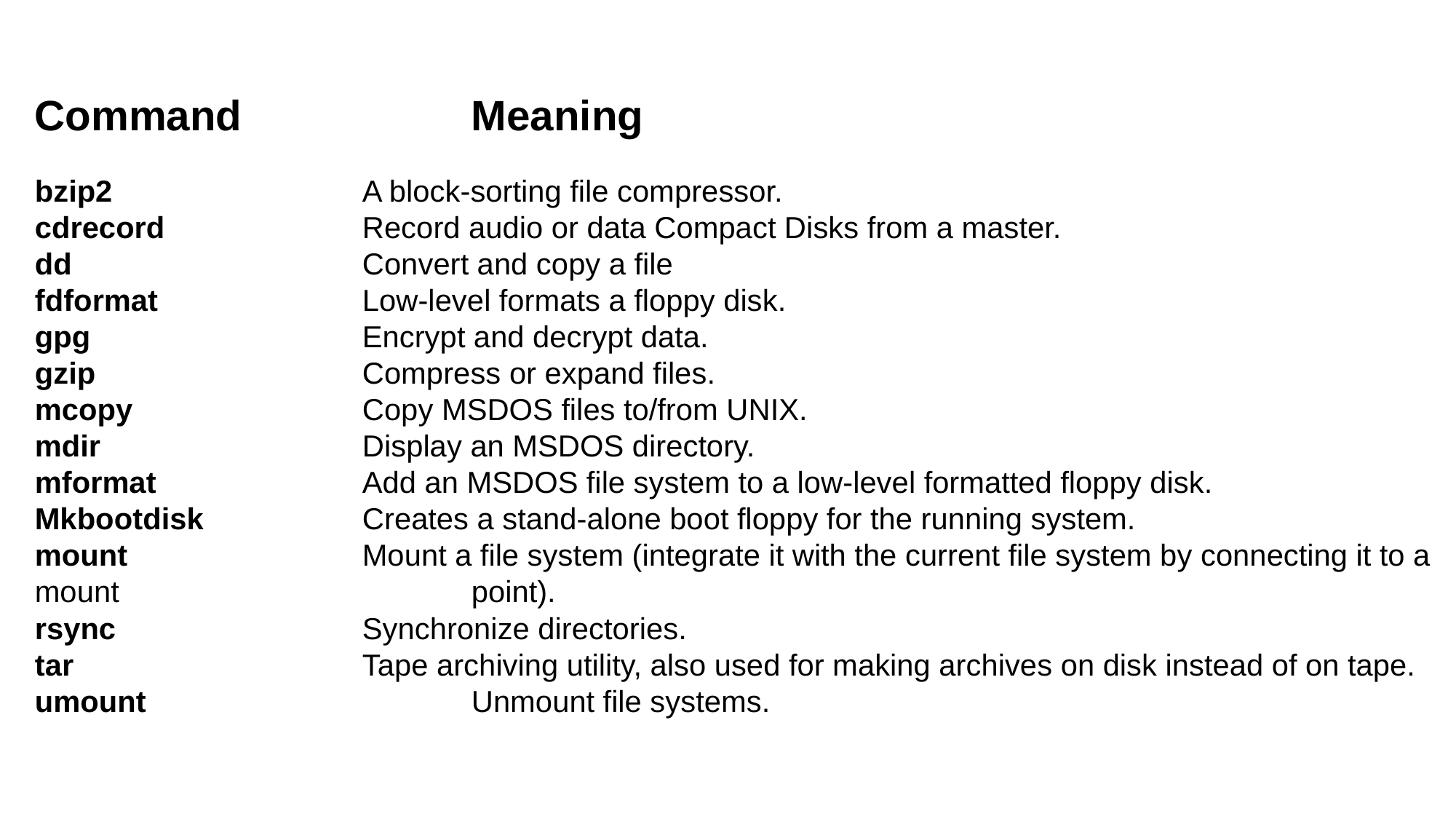

Command 		Meaning

bzip2 			A block-sorting file compressor.
cdrecord 		Record audio or data Compact Disks from a master.
dd 			Convert and copy a file
fdformat 		Low-level formats a floppy disk.
gpg 			Encrypt and decrypt data.
gzip 			Compress or expand files.
mcopy 			Copy MSDOS files to/from UNIX.
mdir 			Display an MSDOS directory.
mformat 		Add an MSDOS file system to a low-level formatted floppy disk.
Mkbootdisk		Creates a stand-alone boot floppy for the running system.
mount 			Mount a file system (integrate it with the current file system by connecting it to a mount 				point).
rsync 			Synchronize directories.
tar 			Tape archiving utility, also used for making archives on disk instead of on tape.
umount 			Unmount file systems.